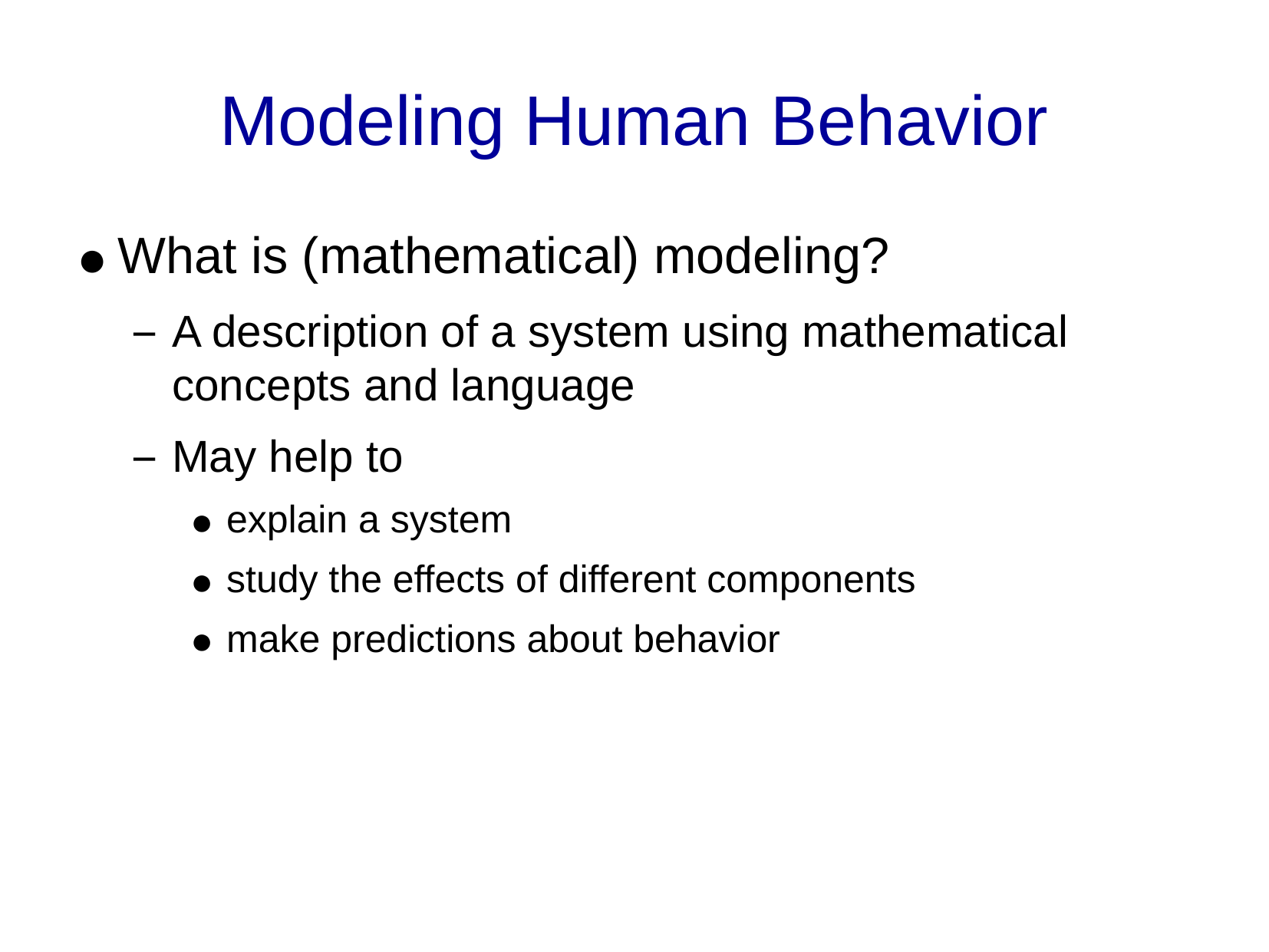

Modeling Human Behavior
What is (mathematical) modeling?
A description of a system using mathematical concepts and language
May help to
explain a system
study the effects of different components
make predictions about behavior